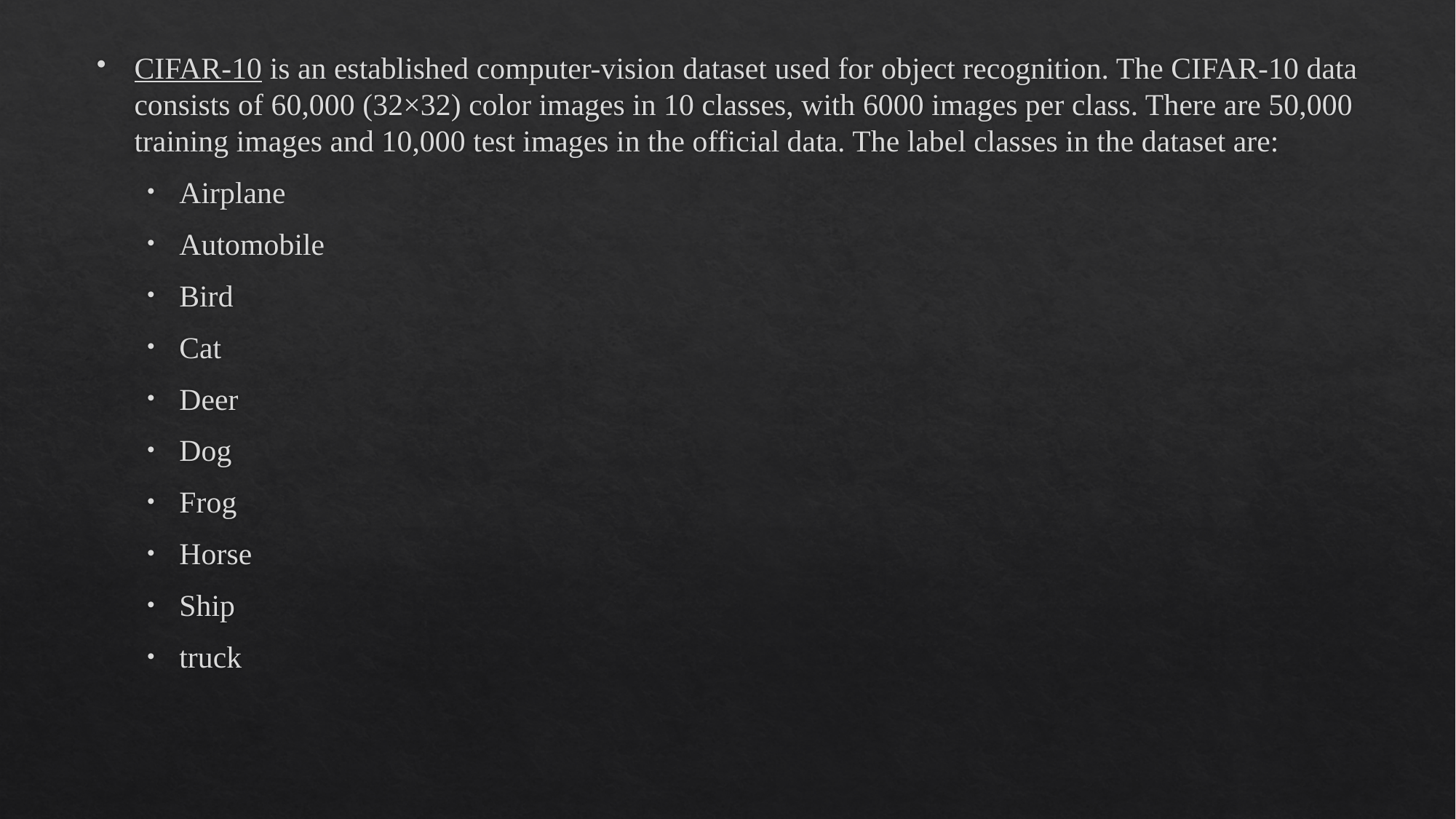

CIFAR-10 is an established computer-vision dataset used for object recognition. The CIFAR-10 data consists of 60,000 (32×32) color images in 10 classes, with 6000 images per class. There are 50,000 training images and 10,000 test images in the official data. The label classes in the dataset are:
Airplane
Automobile
Bird
Cat
Deer
Dog
Frog
Horse
Ship
truck